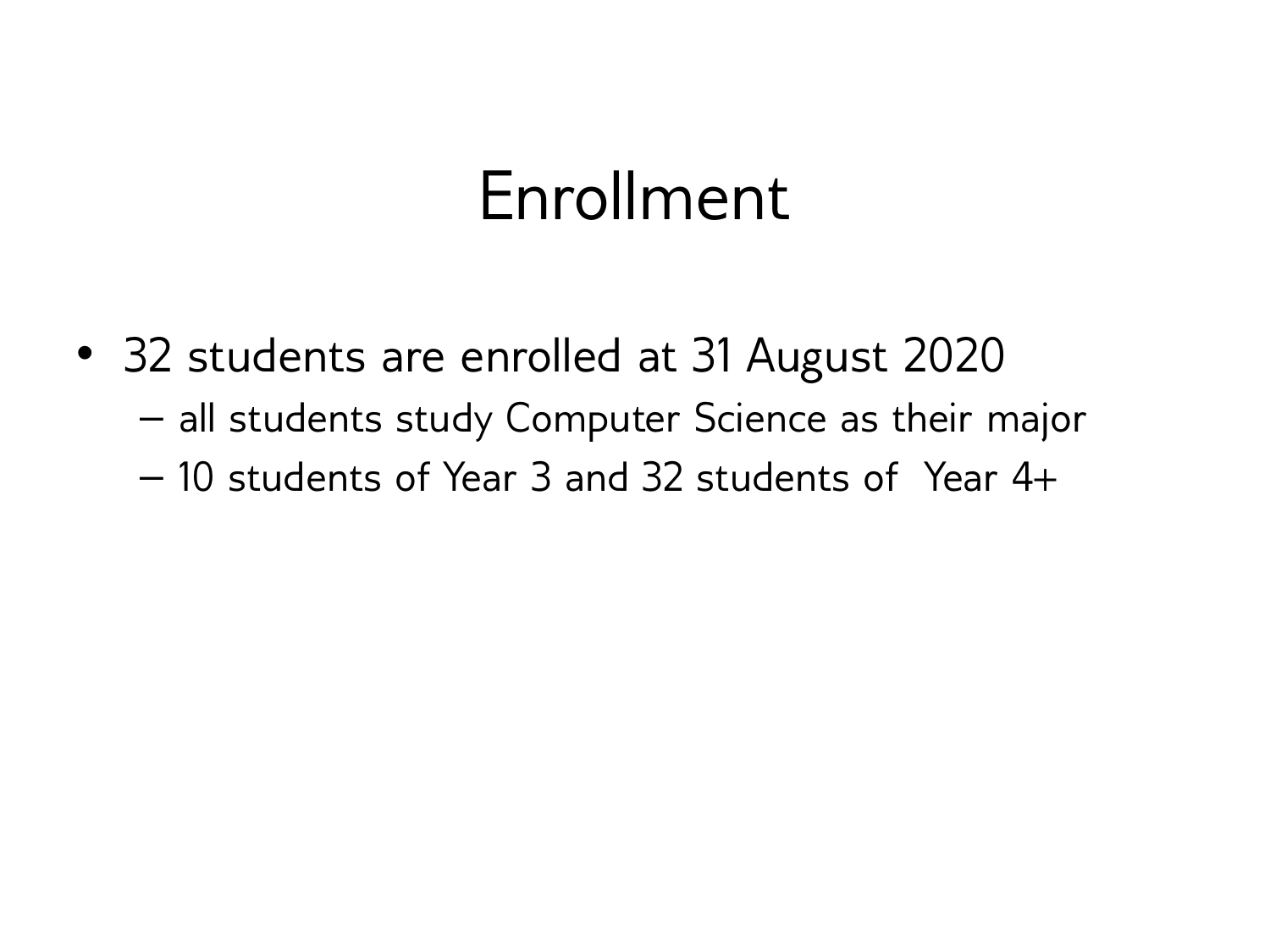

# Enrollment
32 students are enrolled at 31 August 2020
all students study Computer Science as their major
10 students of Year 3 and 32 students of  Year 4+